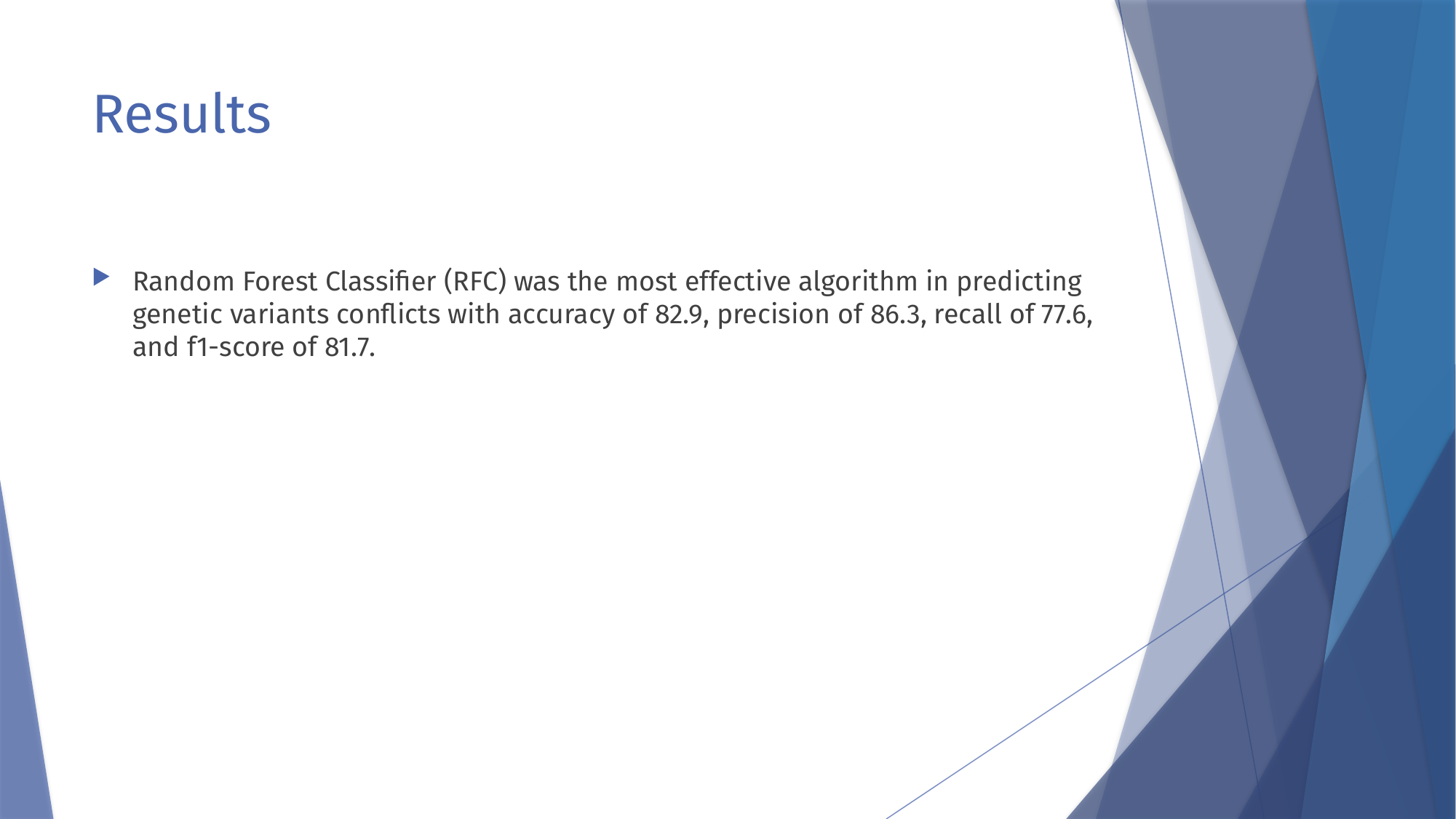

# Results
Random Forest Classifier (RFC) was the most effective algorithm in predicting genetic variants conflicts with accuracy of 82.9, precision of 86.3, recall of 77.6, and f1-score of 81.7.